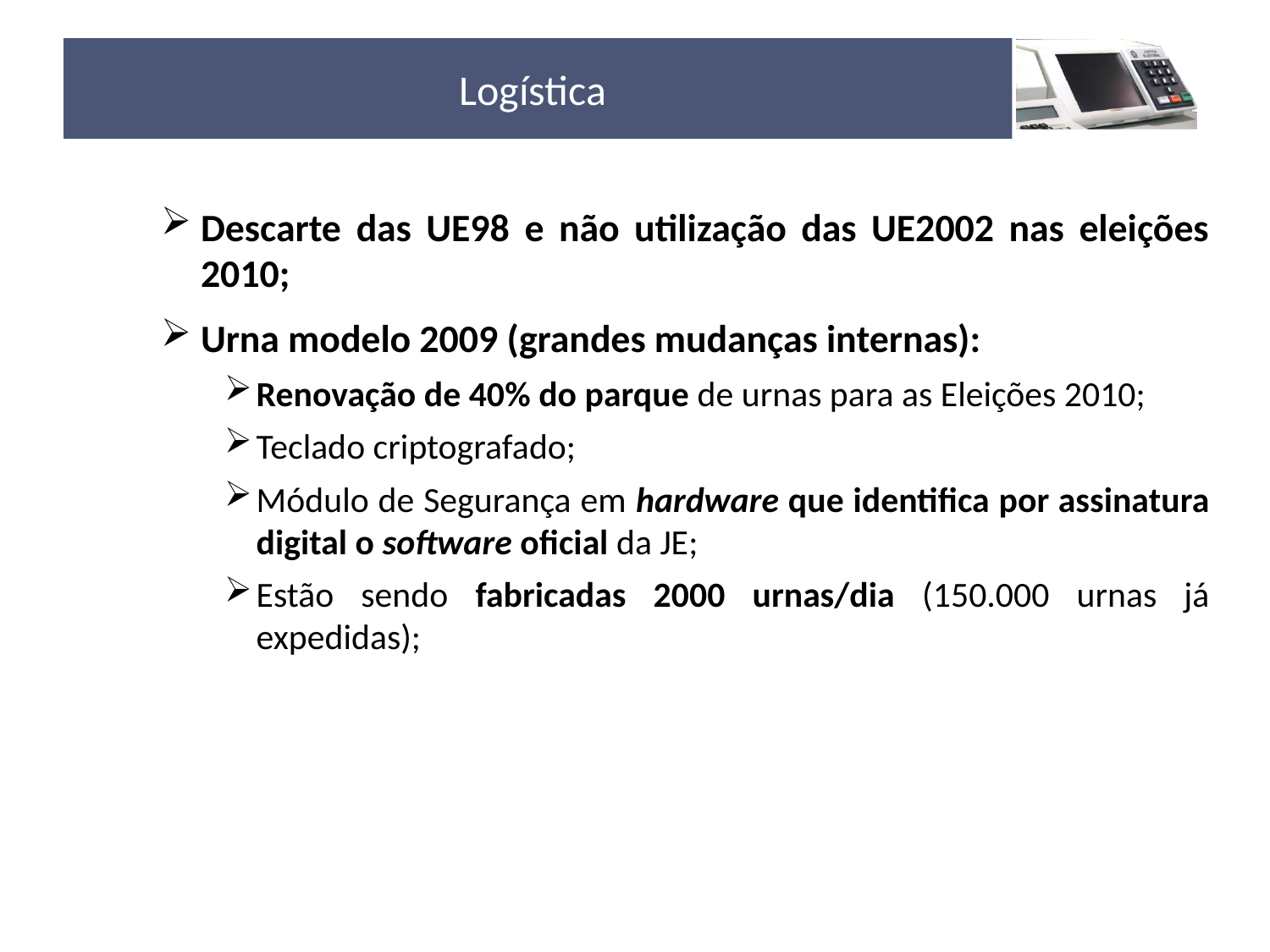

# Logística
Descarte das UE98 e não utilização das UE2002 nas eleições 2010;
Urna modelo 2009 (grandes mudanças internas):
Renovação de 40% do parque de urnas para as Eleições 2010;
Teclado criptografado;
Módulo de Segurança em hardware que identifica por assinatura digital o software oficial da JE;
Estão sendo fabricadas 2000 urnas/dia (150.000 urnas já expedidas);